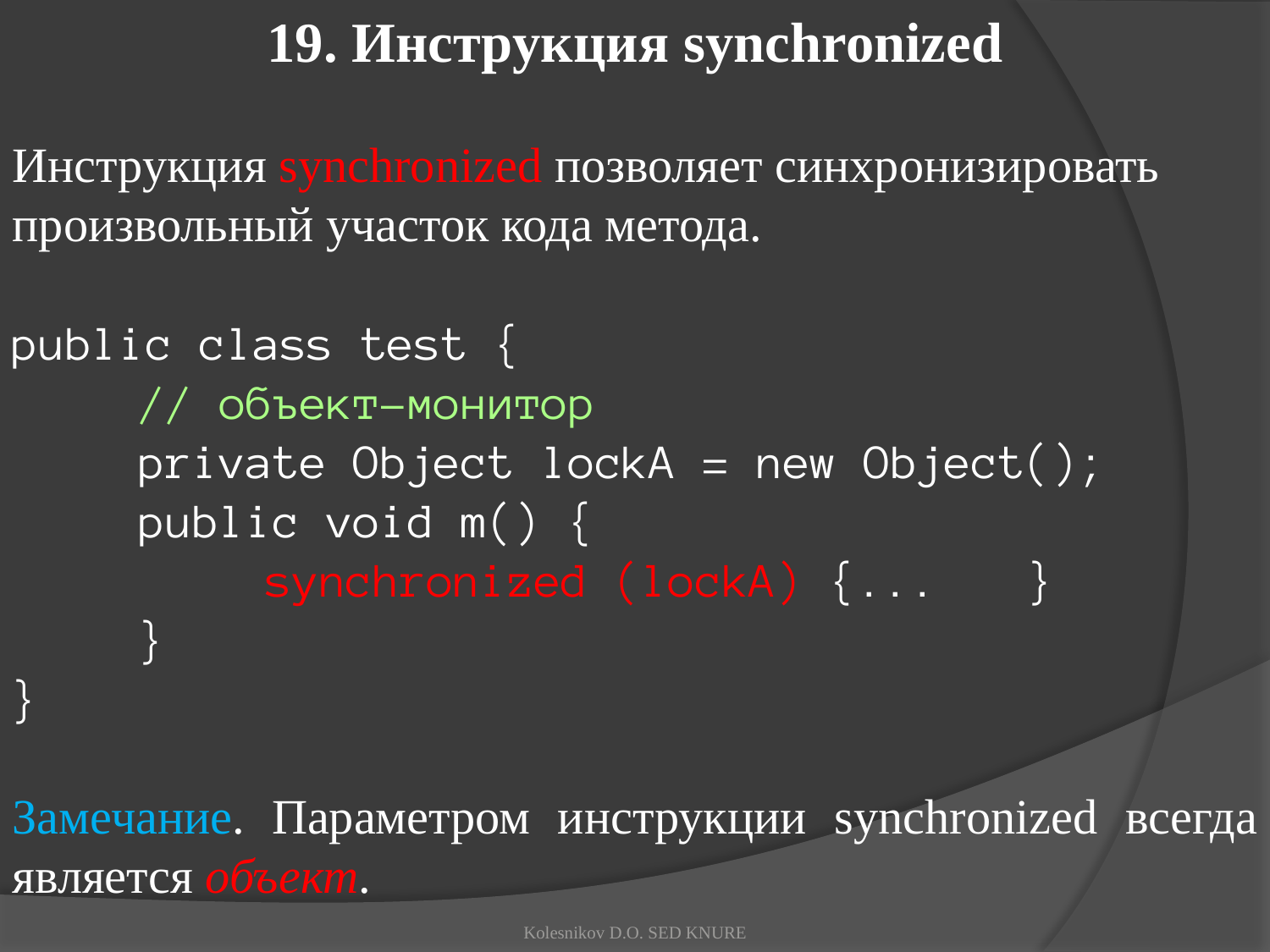

19. Инструкция synchronized

Инструкция synchronized позволяет синхронизировать произвольный участок кода метода.

public class test {
	// объект-монитор
	private Object lockA = new Object();
	public void m() {
		synchronized (lockA) {...	}
	}
}

Замечание. Параметром инструкции synchronized всегда является объект.
Kolesnikov D.O. SED KNURE